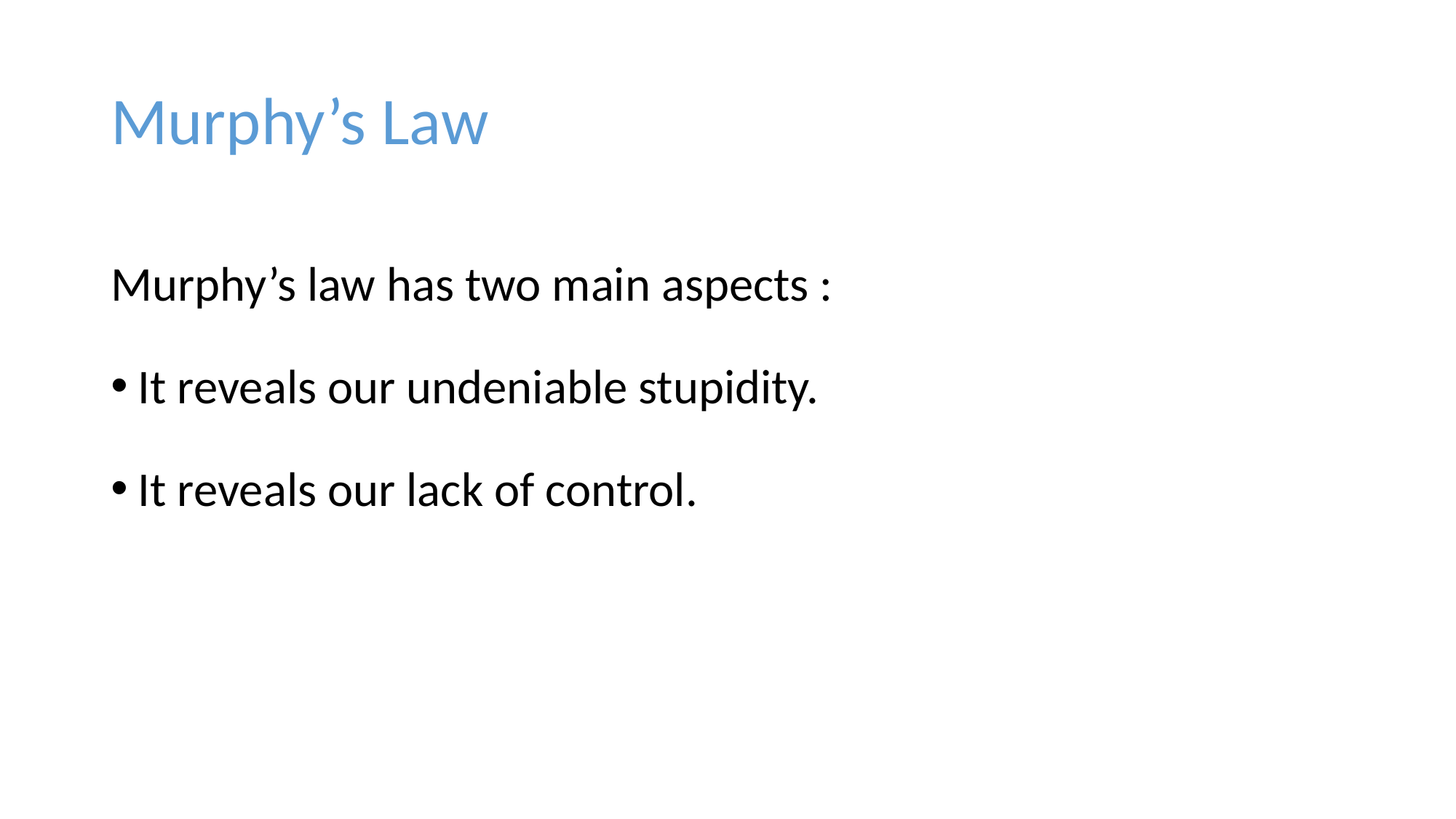

# Murphy’s Law
Murphy’s law has two main aspects :
It reveals our undeniable stupidity.
It reveals our lack of control.